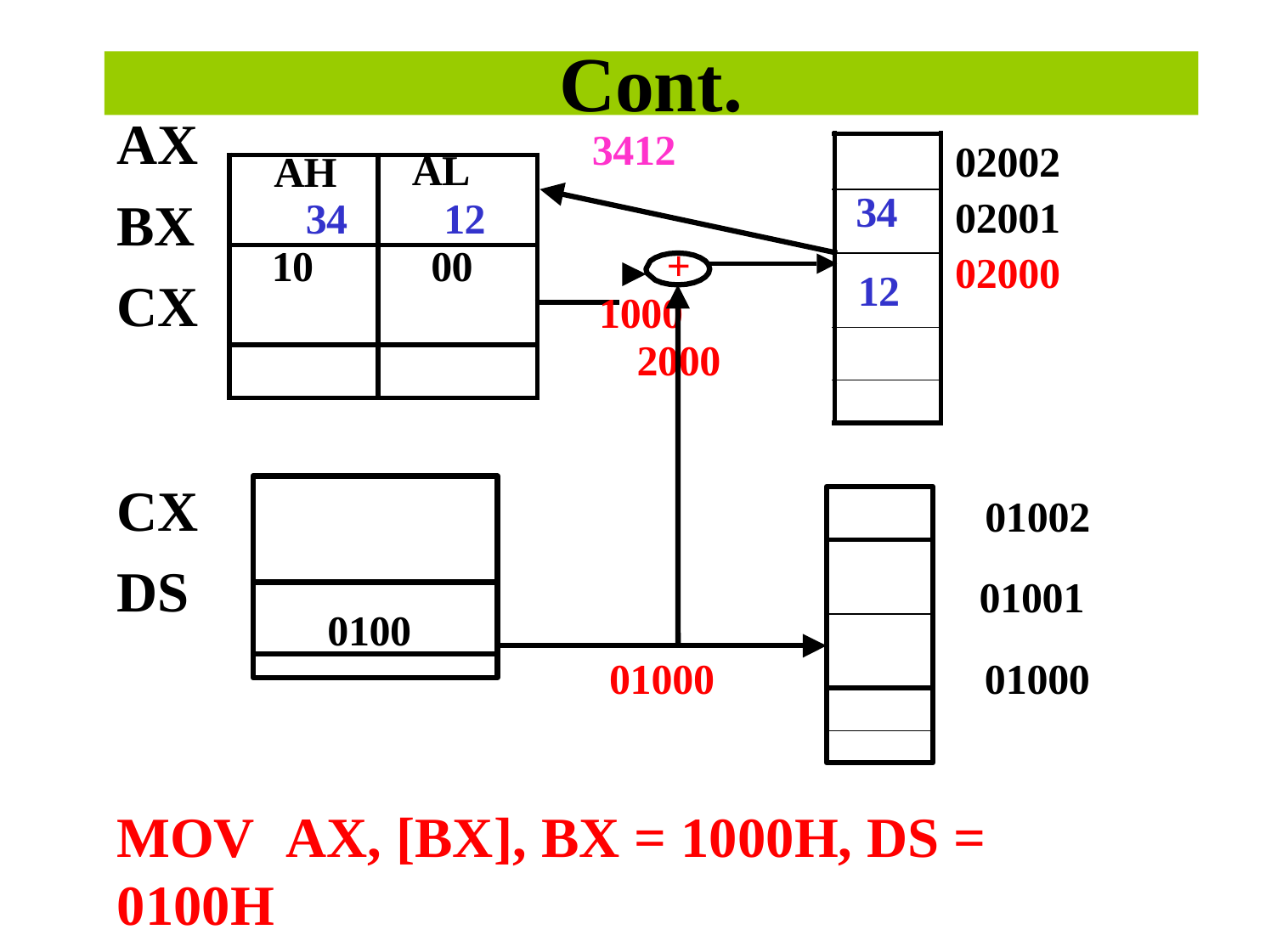

# Cont.

AX BX CX
3412
02002
02001
02000
|  |
| --- |
| 34 |
| 12 |
|  |
|  |
| AH 34 | AL 12 |  |
| --- | --- | --- |
| 10 | 00 |  |
|  |  |  |
|  |  |  |

+
1000	2000

CX DS

01002
01001
01000
0100
01000
MOV	AX, [BX], BX = 1000H, DS = 0100H